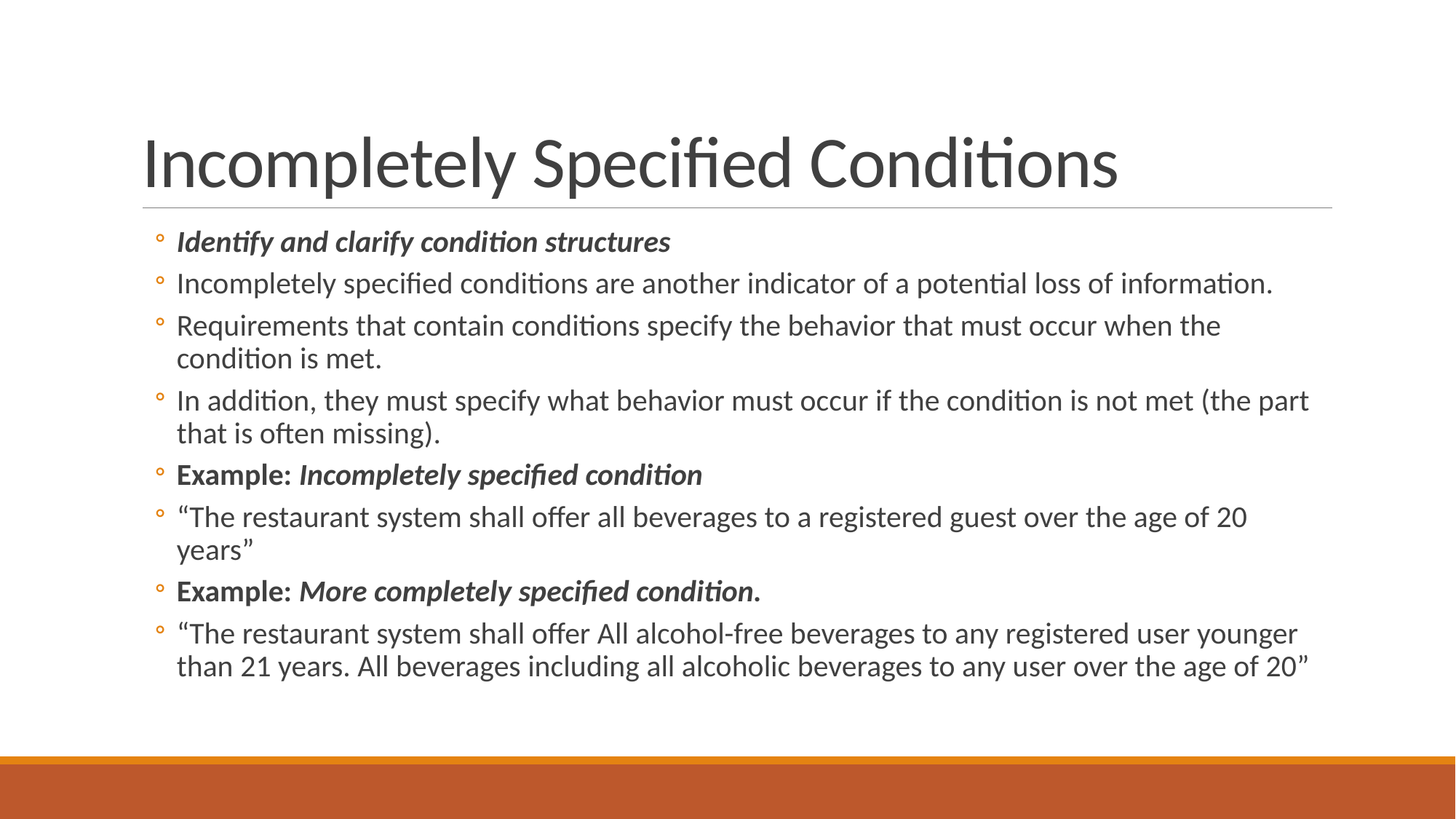

# Incompletely Specified Conditions
Identify and clarify condition structures
Incompletely specified conditions are another indicator of a potential loss of information.
Requirements that contain conditions specify the behavior that must occur when the condition is met.
In addition, they must specify what behavior must occur if the condition is not met (the part that is often missing).
Example: Incompletely specified condition
“The restaurant system shall offer all beverages to a registered guest over the age of 20 years”
Example: More completely specified condition.
“The restaurant system shall offer All alcohol-free beverages to any registered user younger than 21 years. All beverages including all alcoholic beverages to any user over the age of 20”